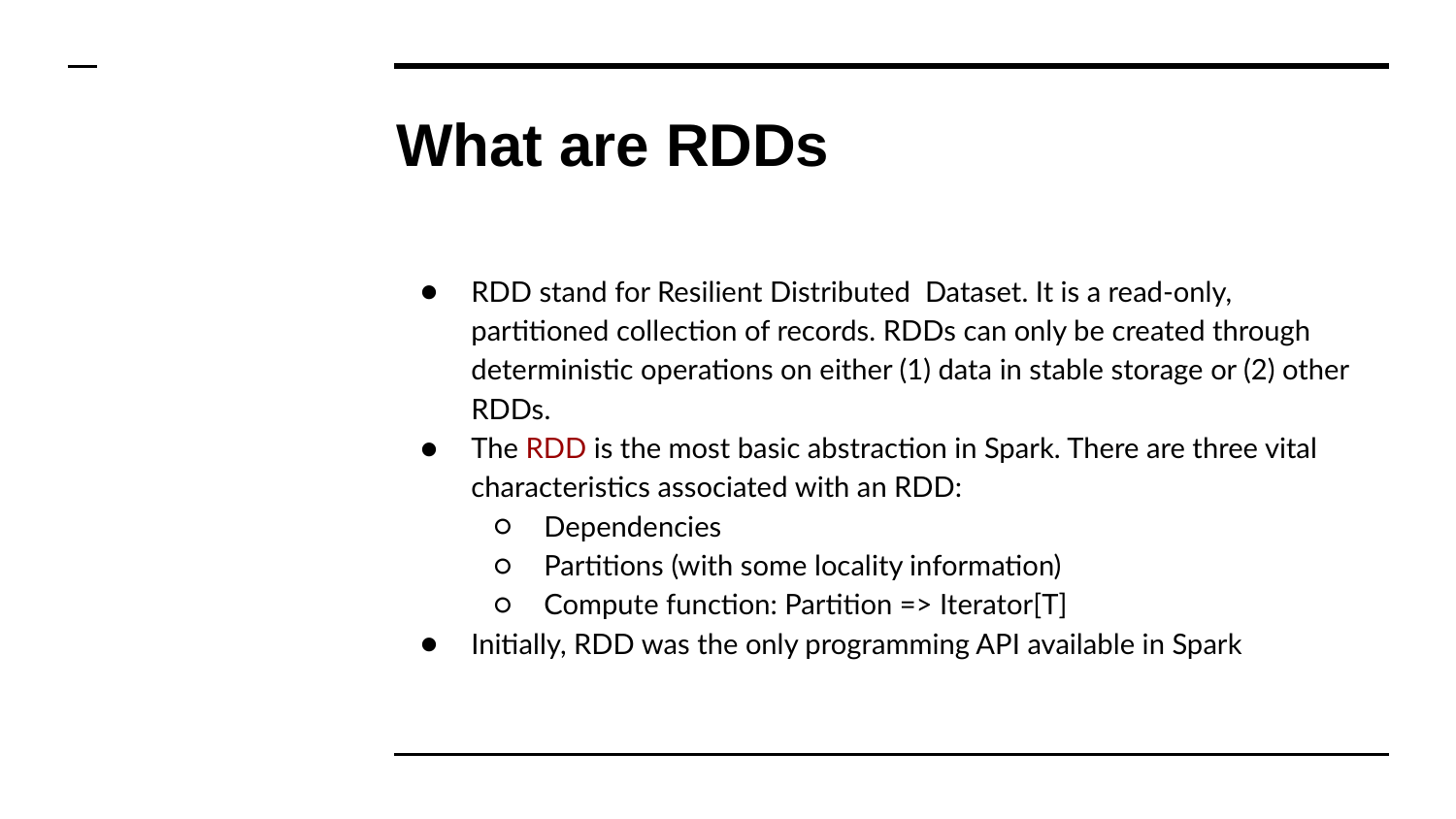

# What are RDDs
RDD stand for Resilient Distributed  Dataset. It is a read-only, partitioned collection of records. RDDs can only be created through deterministic operations on either (1) data in stable storage or (2) other RDDs.
The RDD is the most basic abstraction in Spark. There are three vital characteristics associated with an RDD:
Dependencies
Partitions (with some locality information)
Compute function: Partition => Iterator[T]
Initially, RDD was the only programming API available in Spark